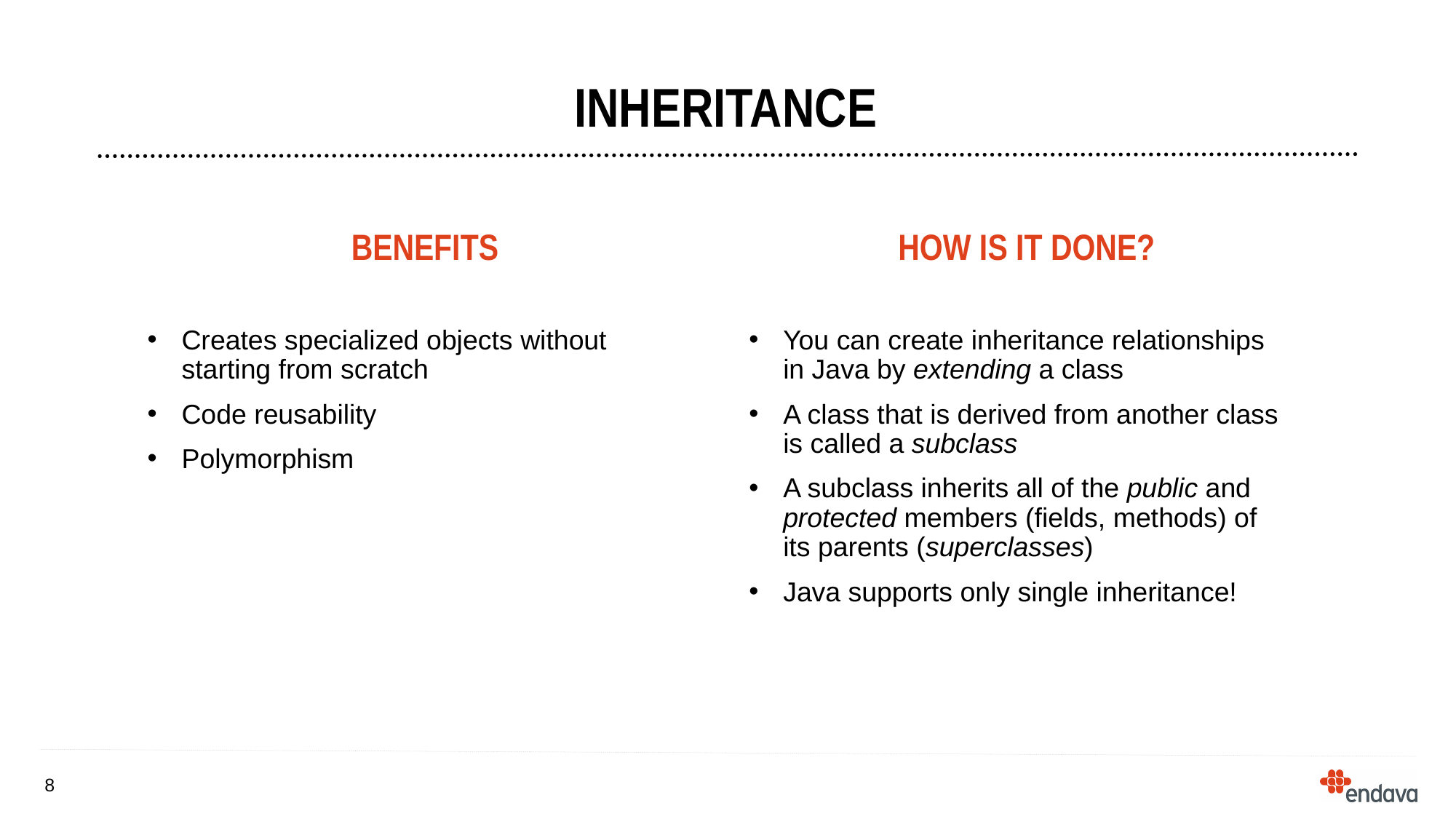

# INHERITANCE
BENEFITS
HOW is it done?
Creates specialized objects without starting from scratch
Code reusability
Polymorphism
You can create inheritance relationships in Java by extending a class
A class that is derived from another class is called a subclass
A subclass inherits all of the public and protected members (fields, methods) of its parents (superclasses)
Java supports only single inheritance!